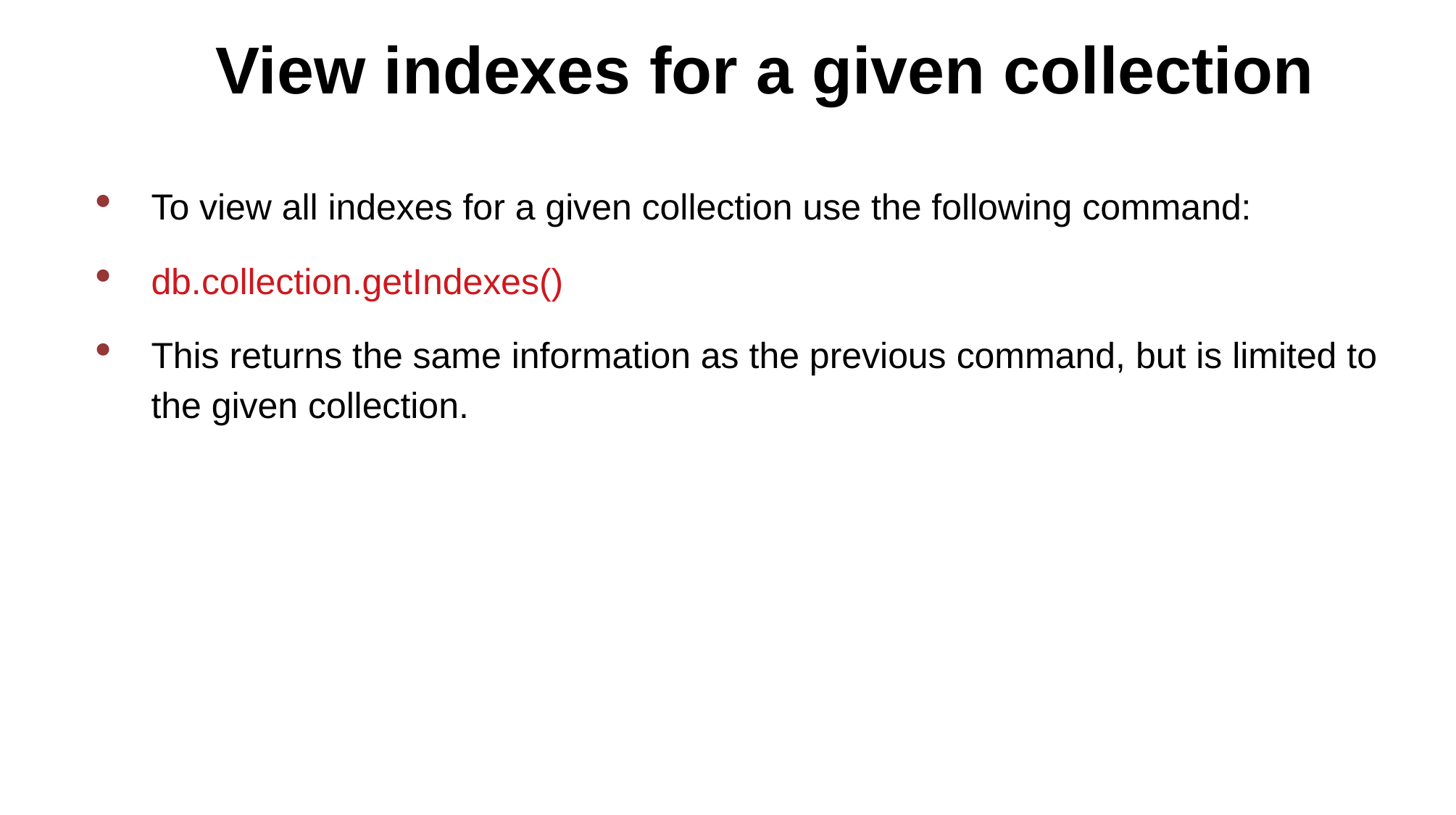

View indexes for a given collection
To view all indexes for a given collection use the following command:
db.collection.getIndexes()
This returns the same information as the previous command, but is limited to the given collection.